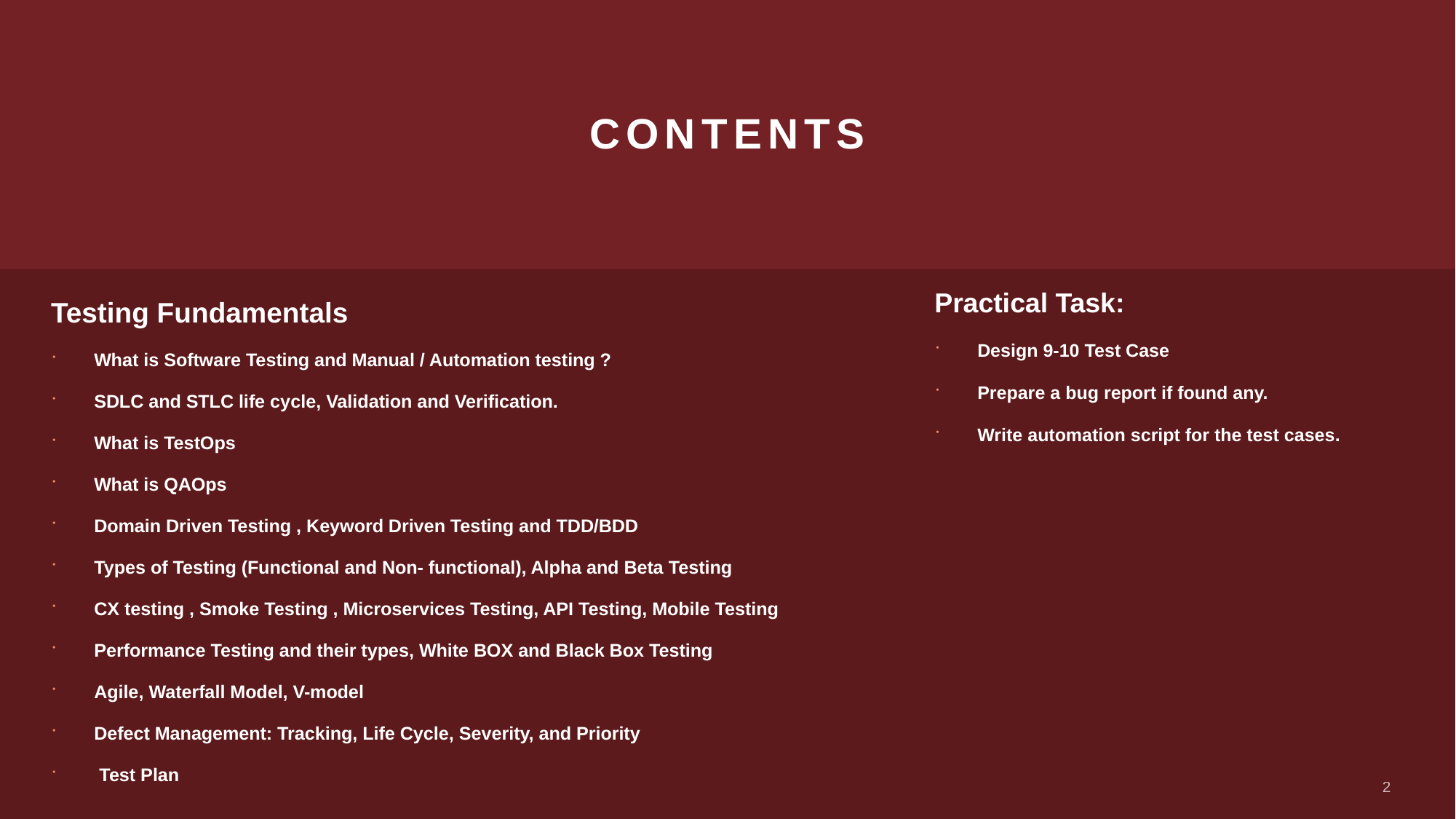

# Contents
Practical Task:
Design 9-10 Test Case
Prepare a bug report if found any.
Write automation script for the test cases.

Testing Fundamentals
What is Software Testing and Manual / Automation testing ?
SDLC and STLC life cycle, Validation and Verification.
What is TestOps
What is QAOps
Domain Driven Testing , Keyword Driven Testing and TDD/BDD
Types of Testing (Functional and Non- functional), Alpha and Beta Testing
CX testing , Smoke Testing , Microservices Testing, API Testing, Mobile Testing
Performance Testing and their types, White BOX and Black Box Testing
Agile, Waterfall Model, V-model
Defect Management: Tracking, Life Cycle, Severity, and Priority
 Test Plan

2